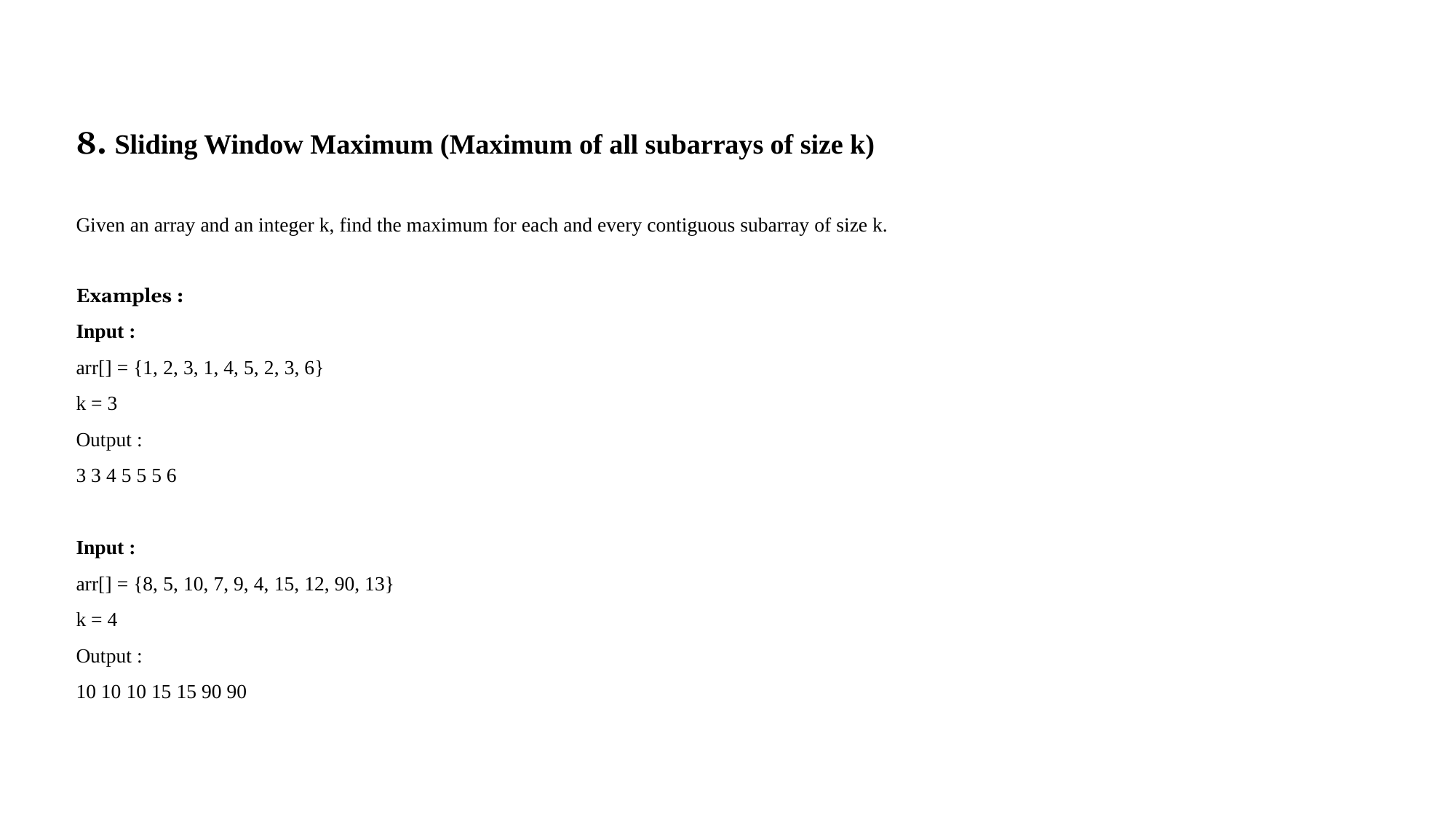

8. Sliding Window Maximum (Maximum of all subarrays of size k)

Given an array and an integer k, find the maximum for each and every contiguous subarray of size k.

Examples :
Input :
arr[] = {1, 2, 3, 1, 4, 5, 2, 3, 6}
k = 3
Output :
3 3 4 5 5 5 6
Input :
arr[] = {8, 5, 10, 7, 9, 4, 15, 12, 90, 13}
k = 4
Output :
10 10 10 15 15 90 90